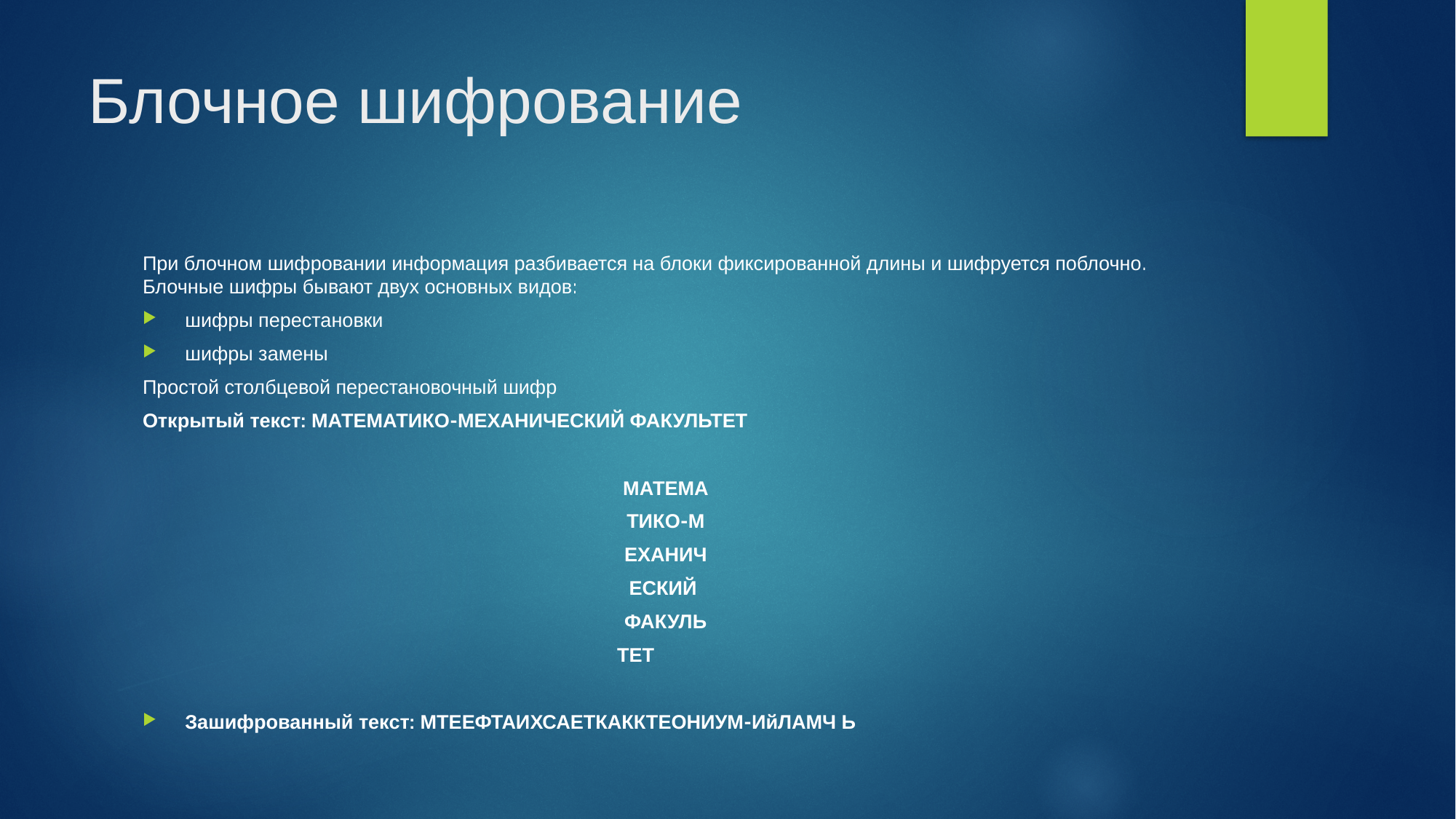

# Блочное шифрование
При блочном шифровании информация разбивается на блоки фиксированной длины и шифруется поблочно. Блочные шифры бывают двух основных видов:
шифры перестановки
шифры замены
Простой столбцевой перестановочный шифр
Открытый текст: МАТЕМАТИКО-МЕХАНИЧЕСКИЙ ФАКУЛЬТЕТ

МАТЕМА
ТИКО-М
ЕХАНИЧ
ЕСКИЙ
ФАКУЛЬ
ТЕТ

Зашифрованный текст: МТЕЕФТАИХСАЕТКАККТЕОНИУМ-ИйЛАМЧ Ь